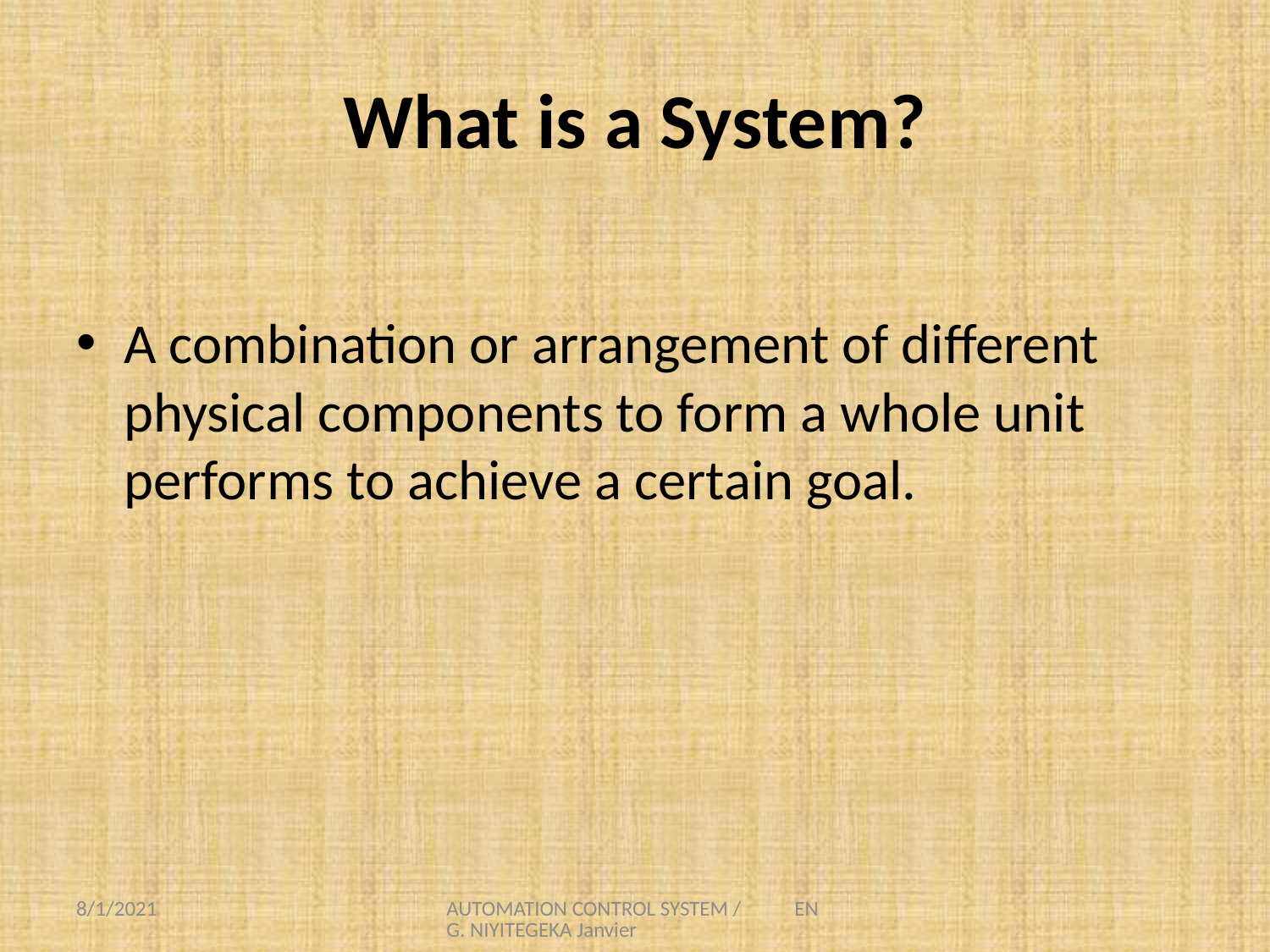

# What is a System?

A combination or arrangement of different physical components to form a whole unit performs to achieve a certain goal.
8/1/2021
AUTOMATION CONTROL SYSTEM /           ENG. NIYITEGEKA Janvier